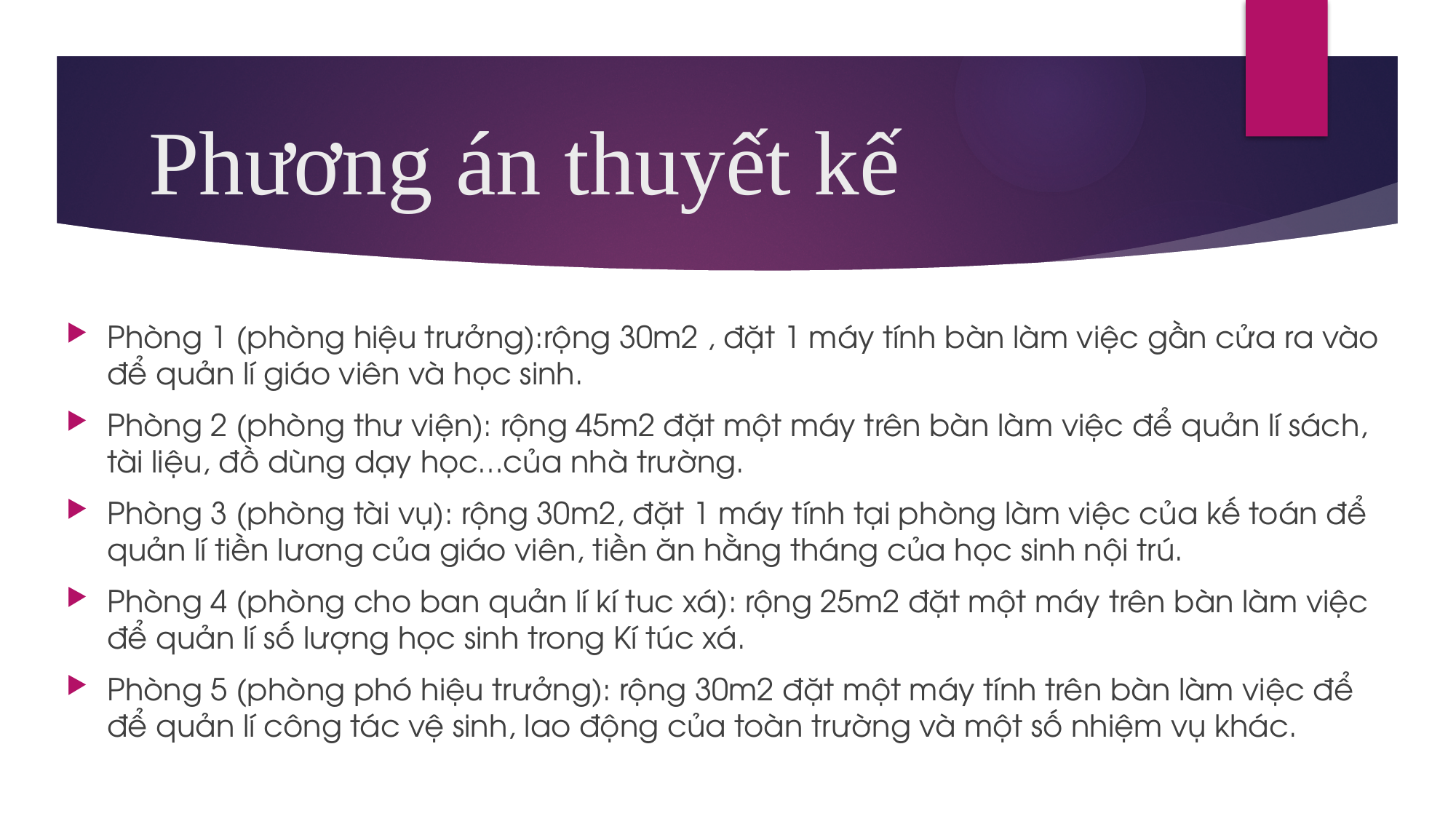

# Phương án thuyết kế
Phòng 1 (phòng hiệu trưởng):rộng 30m2 , đặt 1 máy tính bàn làm việc gần cửa ra vào để quản lí giáo viên và học sinh.
Phòng 2 (phòng thư viện): rộng 45m2 đặt một máy trên bàn làm việc để quản lí sách, tài liệu, đồ dùng dạy học…của nhà trường.
Phòng 3 (phòng tài vụ): rộng 30m2, đặt 1 máy tính tại phòng làm việc của kế toán để quản lí tiền lương của giáo viên, tiền ăn hằng tháng của học sinh nội trú.
Phòng 4 (phòng cho ban quản lí kí tuc xá): rộng 25m2 đặt một máy trên bàn làm việc để quản lí số lượng học sinh trong Kí túc xá.
Phòng 5 (phòng phó hiệu trưởng): rộng 30m2 đặt một máy tính trên bàn làm việc để để quản lí công tác vệ sinh, lao động của toàn trường và một số nhiệm vụ khác.